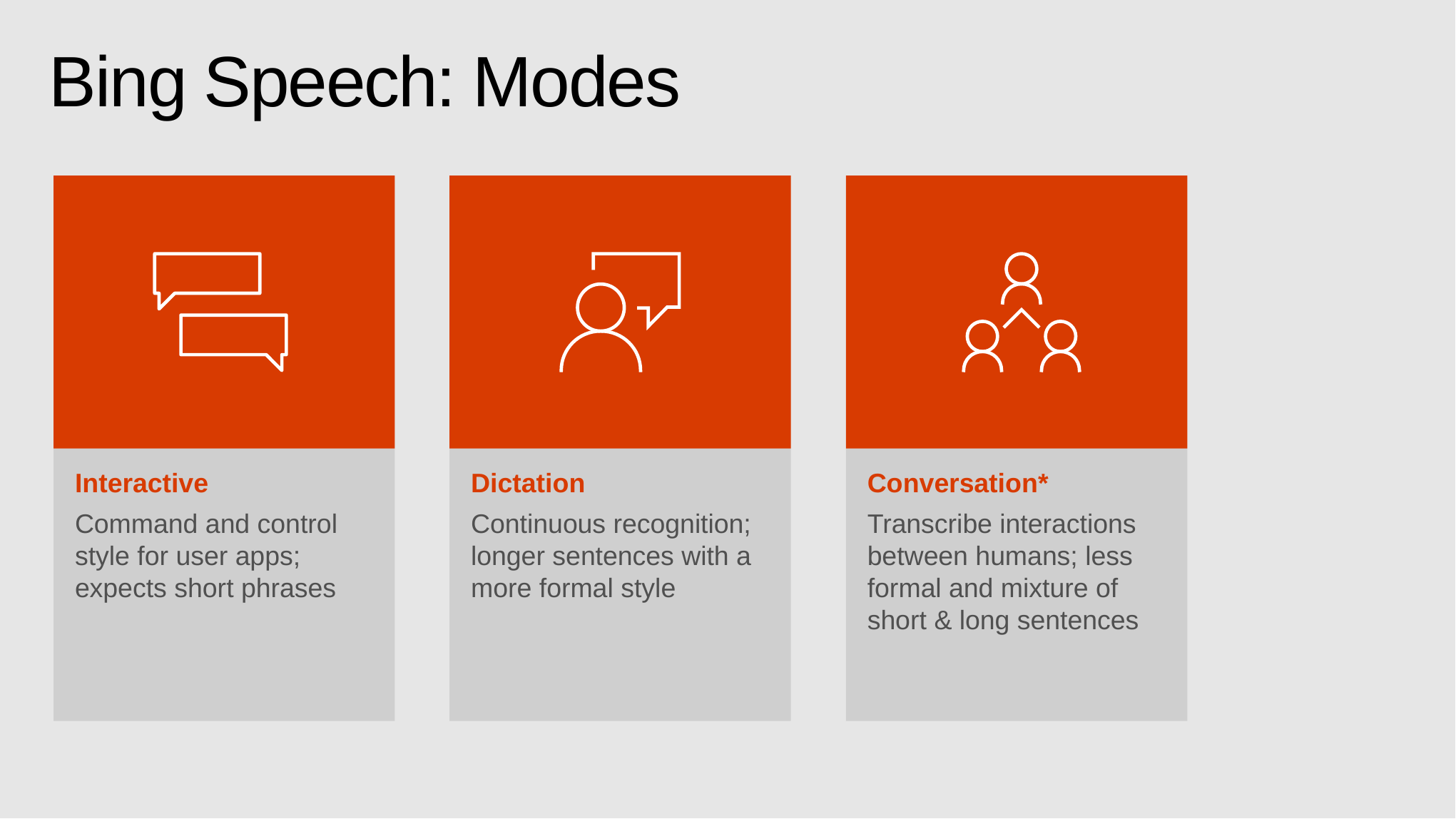

# Bing Speech: Modes

Interactive
Command and control style for user apps; expects short phrases

Dictation
Continuous recognition; longer sentences with a more formal style

Conversation*
Transcribe interactions between humans; less formal and mixture of short & long sentences